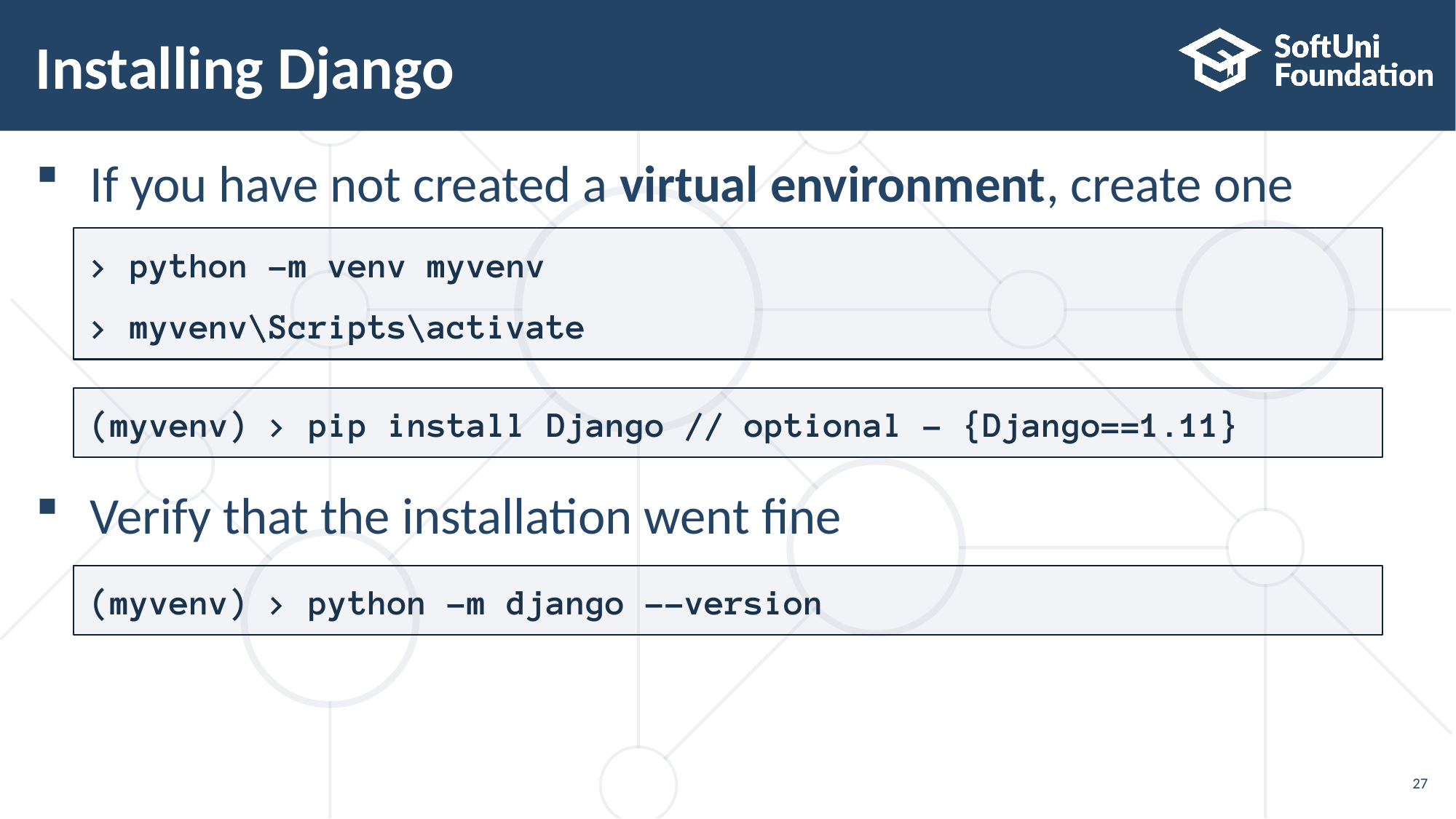

# Installing Django
If you have not created a virtual environment, create one

Verify that the installation went fine
> python –m venv myvenv
> myvenv\Scripts\activate
(myvenv) > pip install Django // optional – {Django==1.11}
(myvenv) > python –m django --version
27